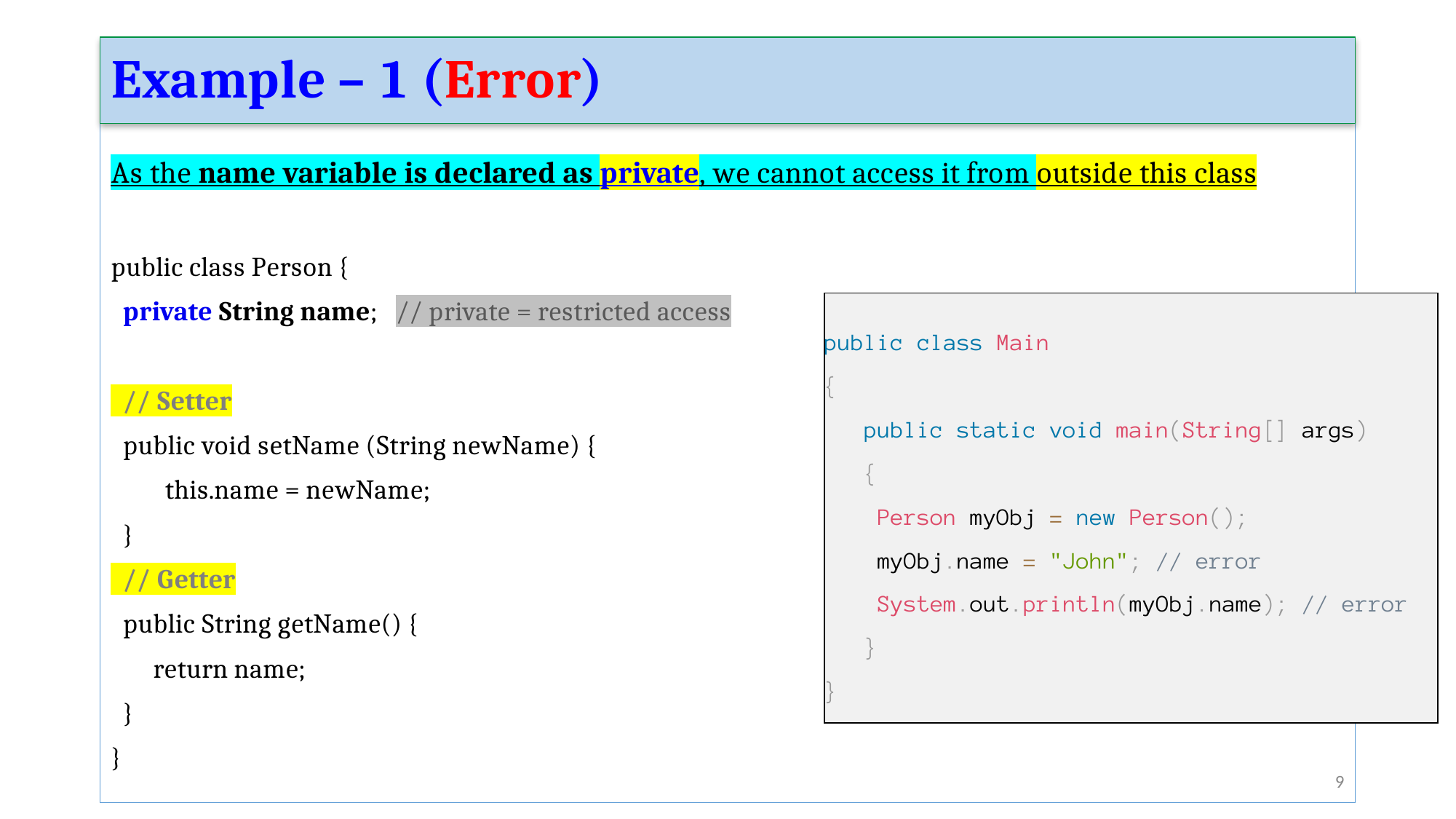

Example – 1 (Error)

As the name variable is declared as private, we cannot access it from outside this class

public class Person {
  private String name;   // private = restricted access

  // Setter
  public void setName (String newName) {
         this.name = newName;
  }
  // Getter
  public String getName() {
       return name;
  }
}

public class Main
{
   public static void main(String[] args)
   {
    Person myObj = new Person();
    myObj.name = "John"; // error
    System.out.println(myObj.name); // error
   }
}

9